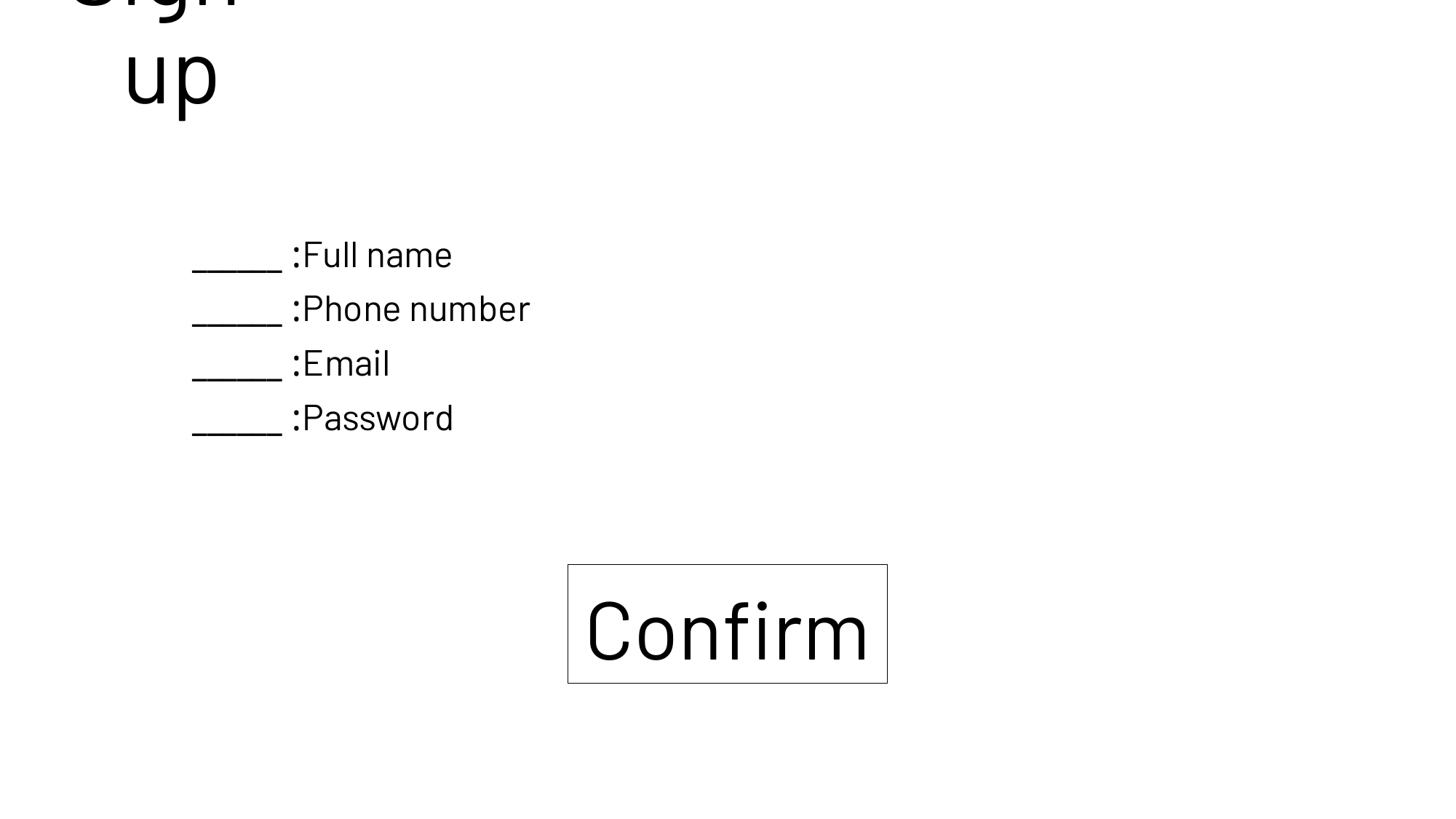

# Sign-up
Full name: ______
Phone number: ______
Email: ______
Password: ______
Confirm